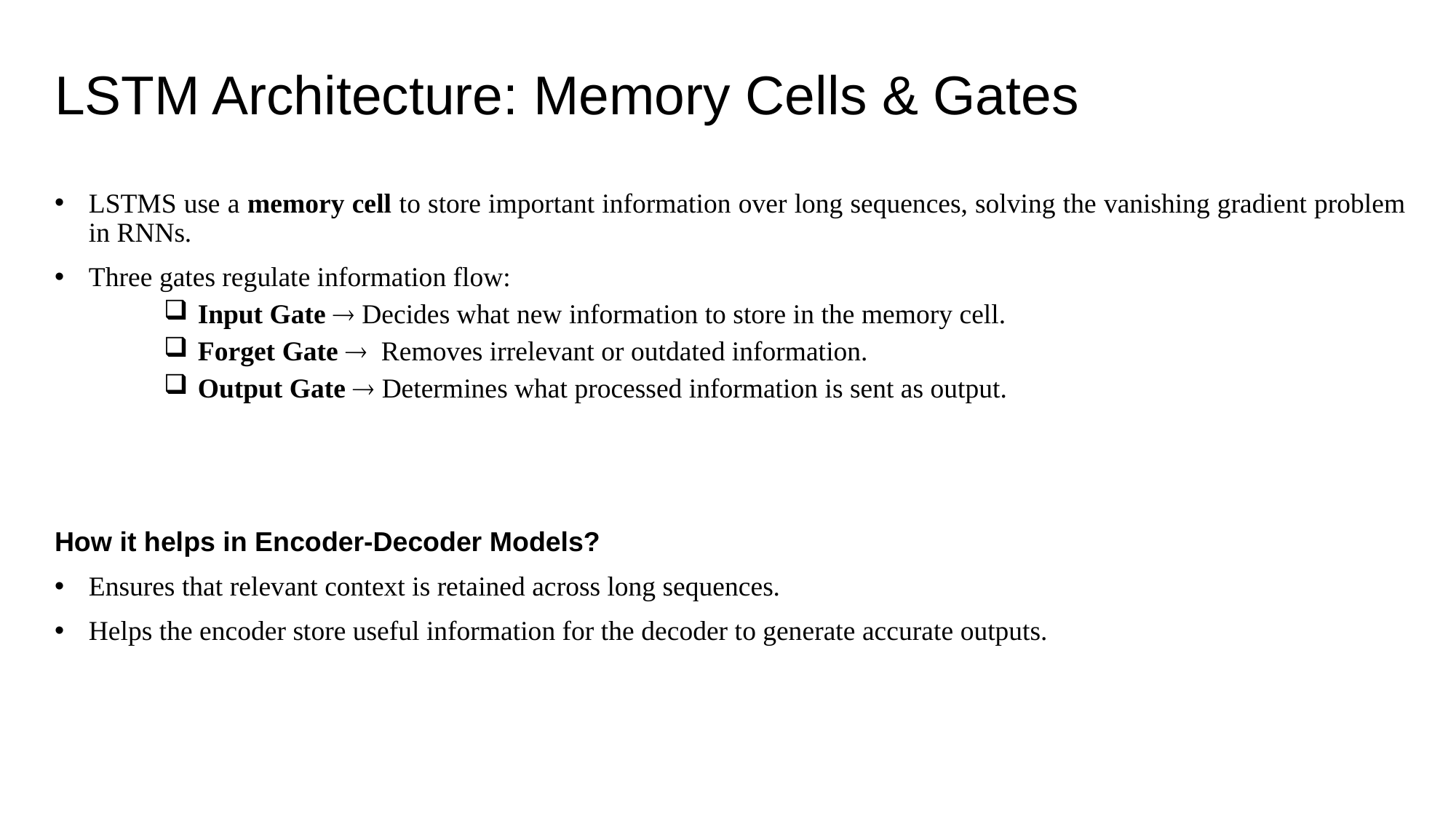

# LSTM Architecture: Memory Cells & Gates
LSTMS use a memory cell to store important information over long sequences, solving the vanishing gradient problem in RNNs.
Three gates regulate information flow:
Input Gate → Decides what new information to store in the memory cell.
Forget Gate →  Removes irrelevant or outdated information.
Output Gate → Determines what processed information is sent as output.

How it helps in Encoder-Decoder Models?
Ensures that relevant context is retained across long sequences.
Helps the encoder store useful information for the decoder to generate accurate outputs.